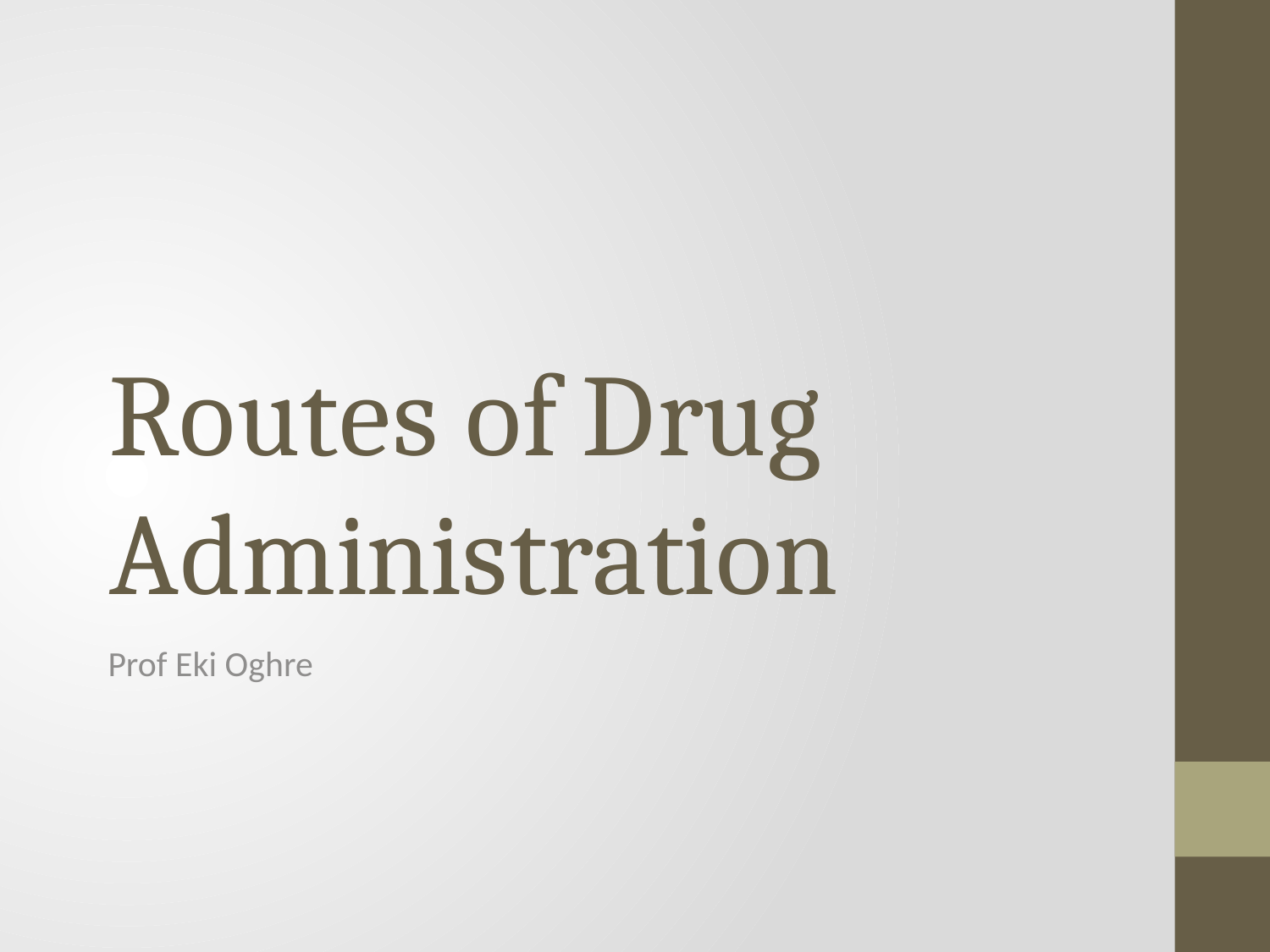

# Routes of Drug Administration
Prof Eki Oghre